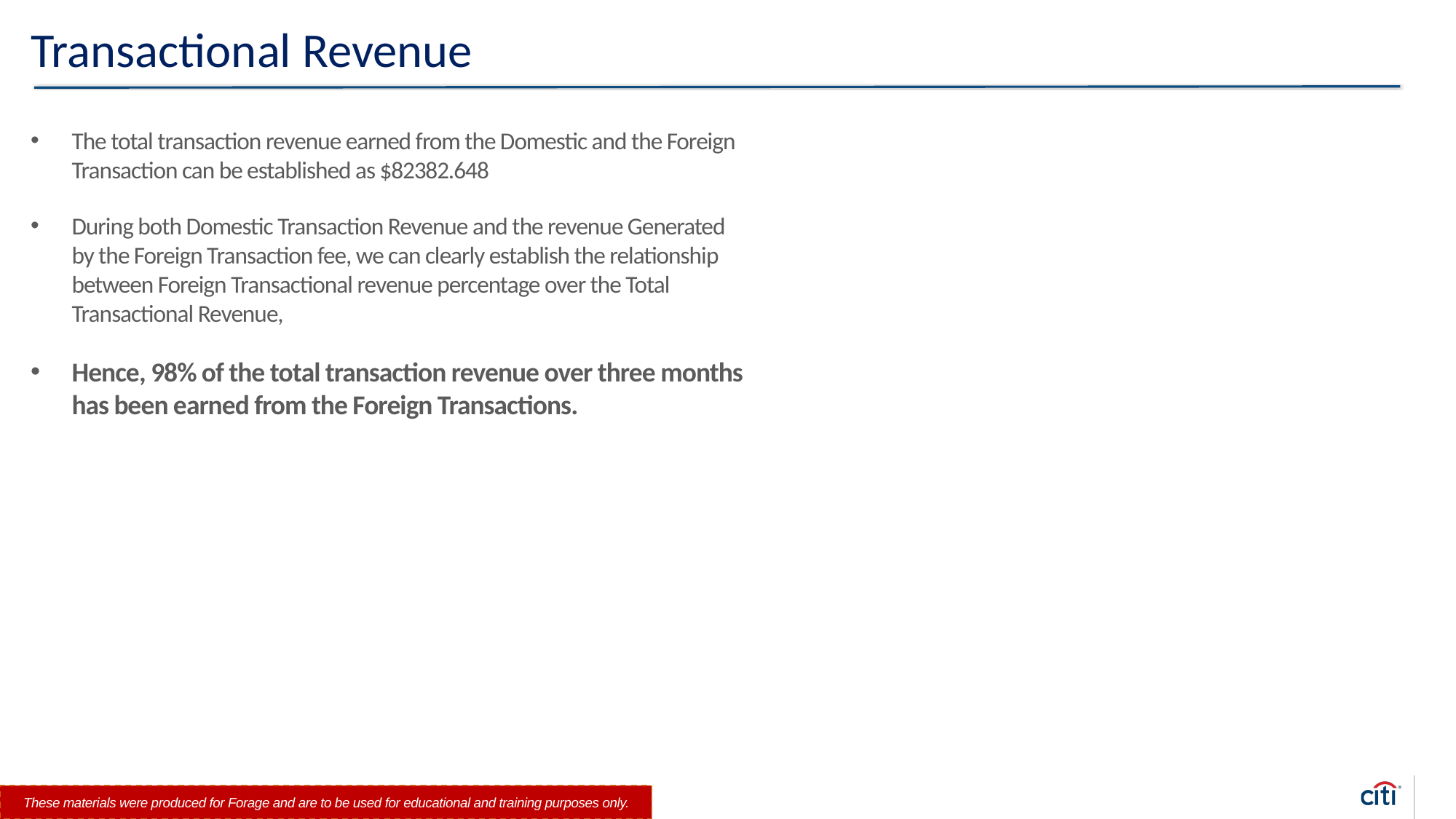

# Transactional Revenue
The total transaction revenue earned from the Domestic and the Foreign Transaction can be established as $82382.648
During both Domestic Transaction Revenue and the revenue Generated by the Foreign Transaction fee, we can clearly establish the relationship between Foreign Transactional revenue percentage over the Total Transactional Revenue,
Hence, 98% of the total transaction revenue over three months has been earned from the Foreign Transactions.

These materials were produced for Forage and are to be used for educational and training purposes only.